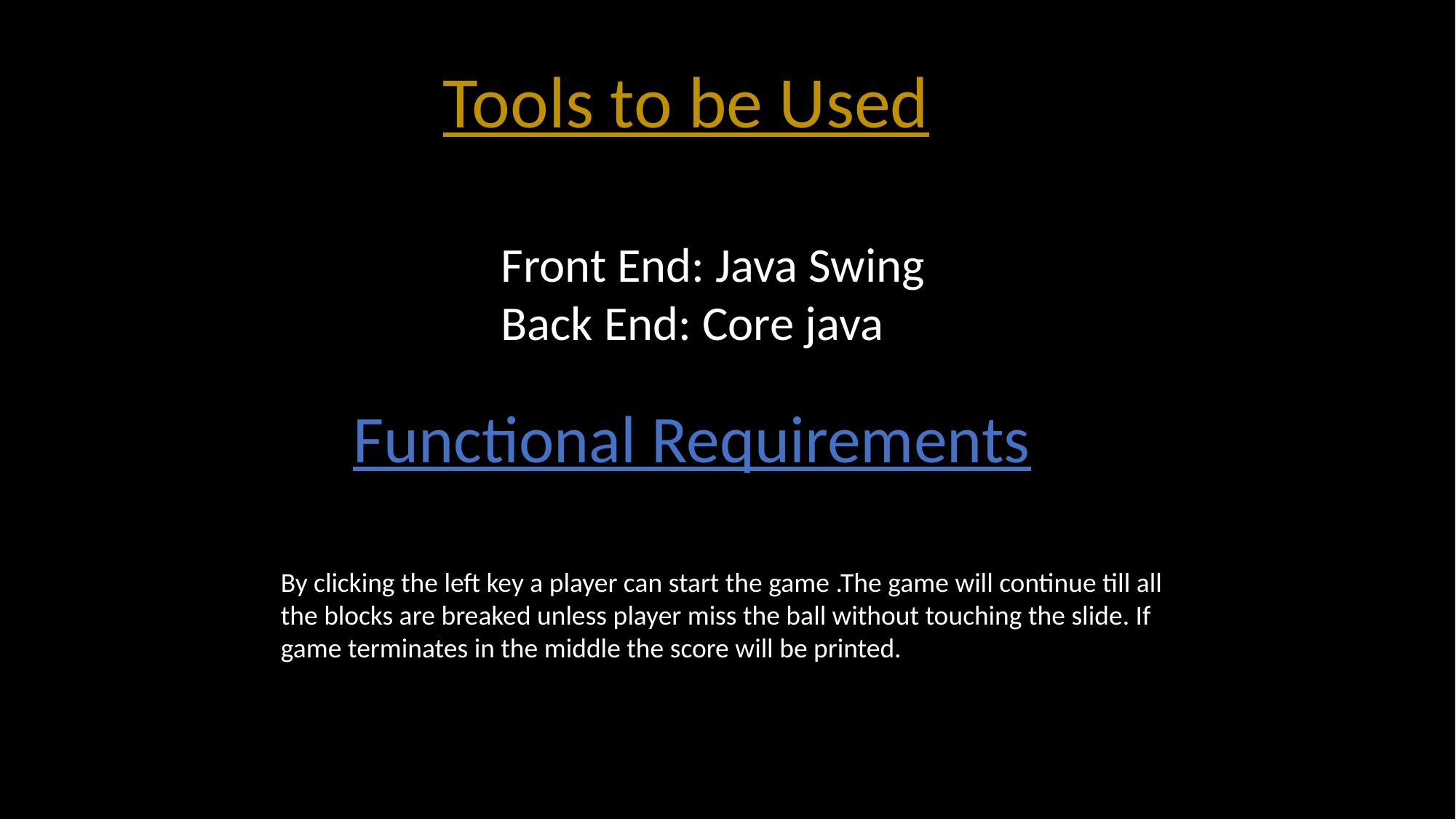

Tools to be Used
Front End: Java Swing
Back End: Core java

Functional Requirements
By clicking the left key a player can start the game .The game will continue till all the blocks are breaked unless player miss the ball without touching the slide. If game terminates in the middle the score will be printed.